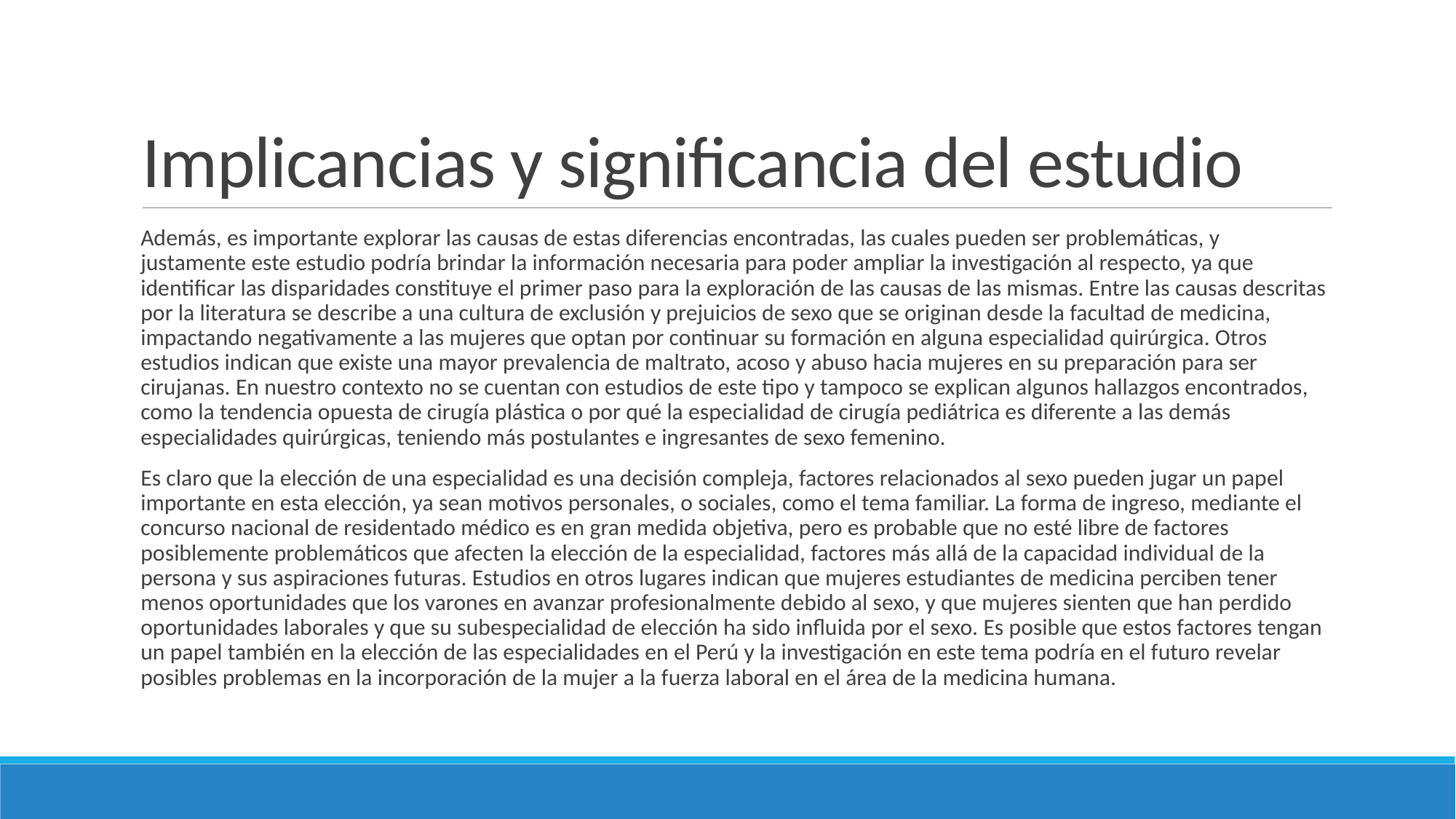

# Implicancias y significancia del estudio
Además, es importante explorar las causas de estas diferencias encontradas, las cuales pueden ser problemáticas, y justamente este estudio podría brindar la información necesaria para poder ampliar la investigación al respecto, ya que identificar las disparidades constituye el primer paso para la exploración de las causas de las mismas. Entre las causas descritas por la literatura se describe a una cultura de exclusión y prejuicios de sexo que se originan desde la facultad de medicina, impactando negativamente a las mujeres que optan por continuar su formación en alguna especialidad quirúrgica. Otros estudios indican que existe una mayor prevalencia de maltrato, acoso y abuso hacia mujeres en su preparación para ser cirujanas. En nuestro contexto no se cuentan con estudios de este tipo y tampoco se explican algunos hallazgos encontrados, como la tendencia opuesta de cirugía plástica o por qué la especialidad de cirugía pediátrica es diferente a las demás especialidades quirúrgicas, teniendo más postulantes e ingresantes de sexo femenino.
Es claro que la elección de una especialidad es una decisión compleja, factores relacionados al sexo pueden jugar un papel importante en esta elección, ya sean motivos personales, o sociales, como el tema familiar. La forma de ingreso, mediante el concurso nacional de residentado médico es en gran medida objetiva, pero es probable que no esté libre de factores posiblemente problemáticos que afecten la elección de la especialidad, factores más allá de la capacidad individual de la persona y sus aspiraciones futuras. Estudios en otros lugares indican que mujeres estudiantes de medicina perciben tener menos oportunidades que los varones en avanzar profesionalmente debido al sexo, y que mujeres sienten que han perdido oportunidades laborales y que su subespecialidad de elección ha sido influida por el sexo. Es posible que estos factores tengan un papel también en la elección de las especialidades en el Perú y la investigación en este tema podría en el futuro revelar posibles problemas en la incorporación de la mujer a la fuerza laboral en el área de la medicina humana.